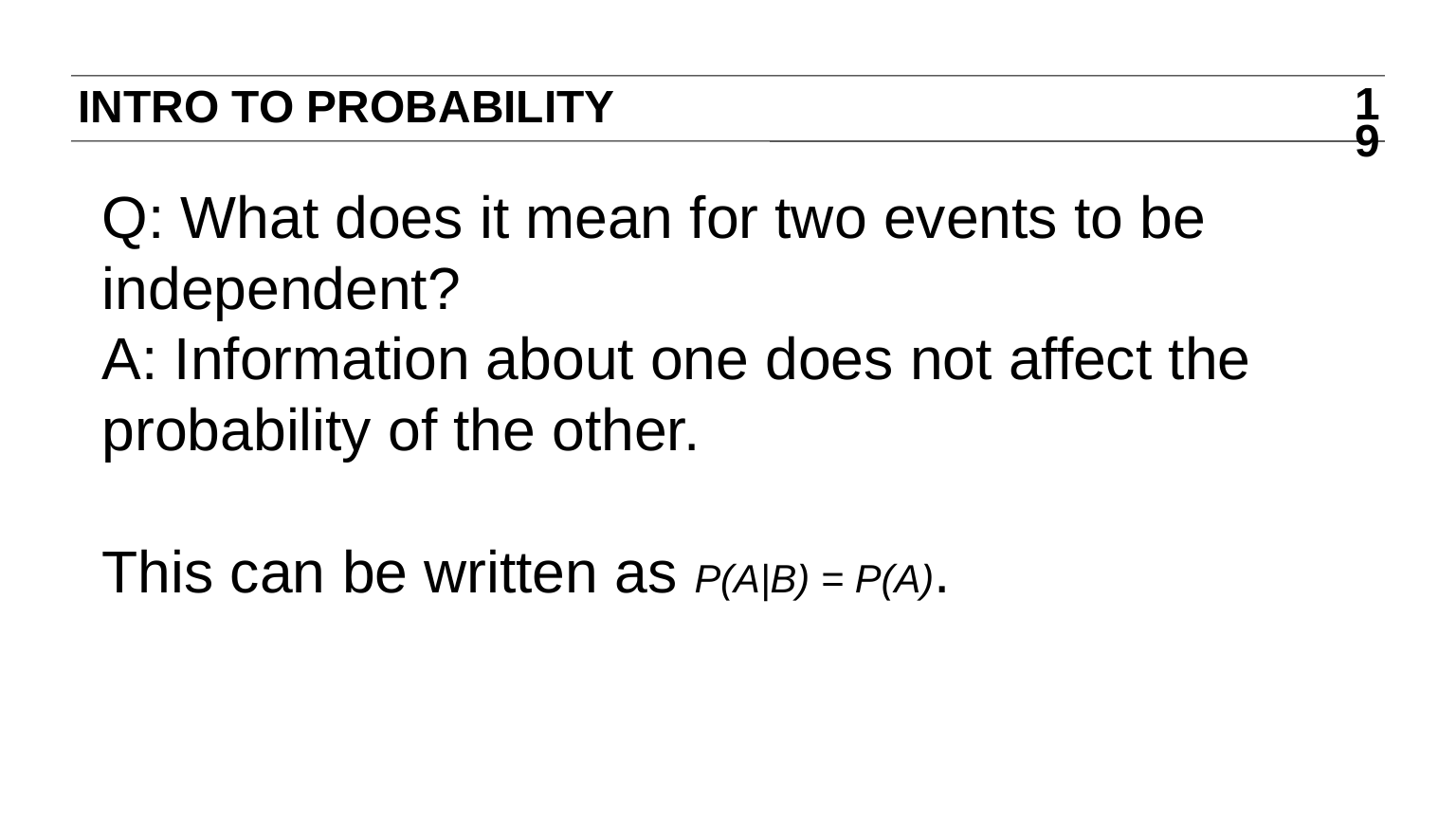

Intro to probability
19
Q: What does it mean for two events to be independent?
A: Information about one does not affect the probability of the other.

This can be written as P(A|B) = P(A).